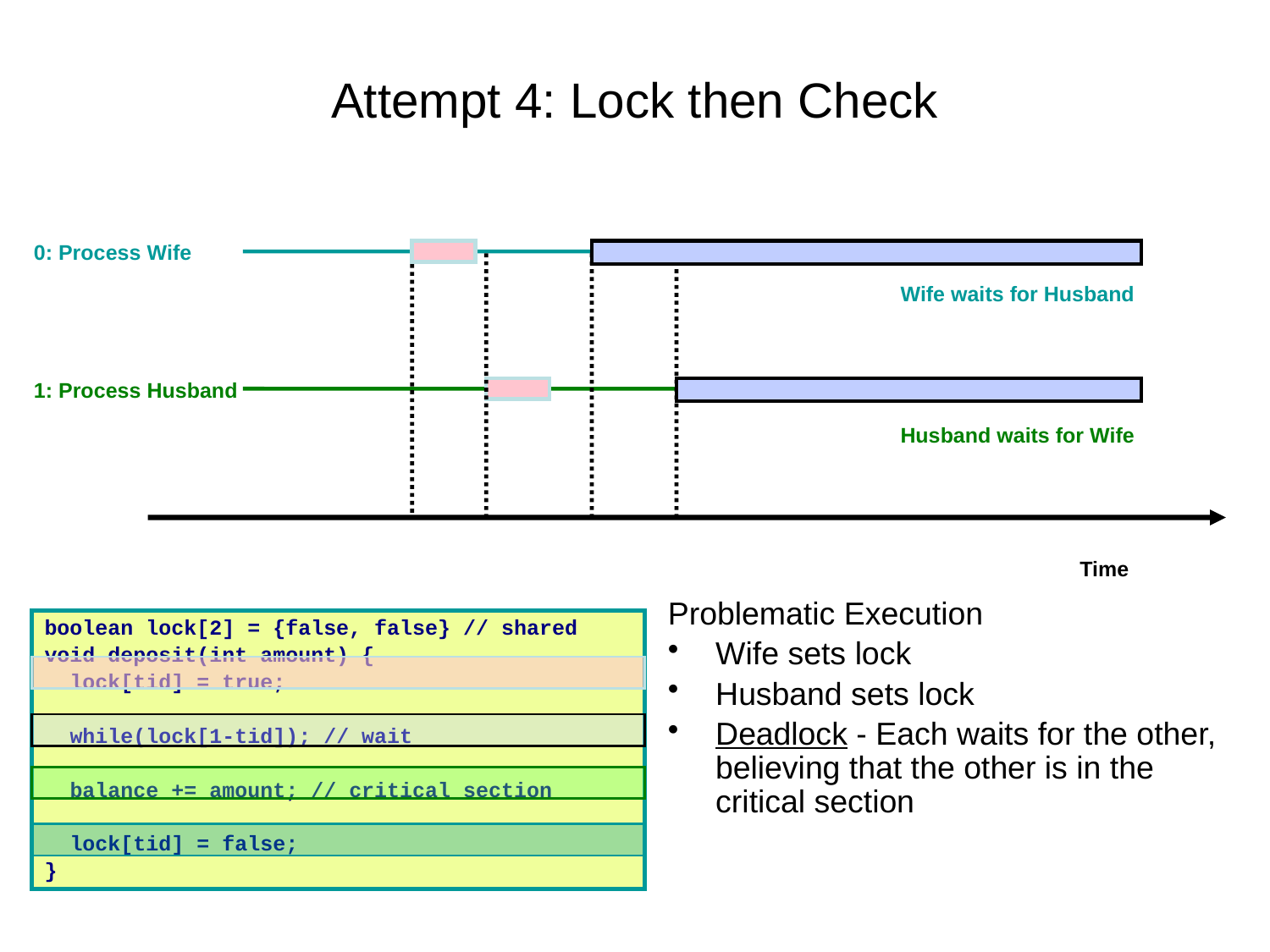

# Attempt 4: Lock then Check
0: Process Wife

Wife waits for Husband
1: Process Husband

Husband waits for Wife

Time
Problematic Execution
Wife sets lock
Husband sets lock
Deadlock - Each waits for the other, believing that the other is in the critical section
boolean lock[2] = {false, false} // shared
void deposit(int amount) {
  lock[tid] = true;

  while(lock[1-tid]); // wait

  balance += amount; // critical section

  lock[tid] = false;
}